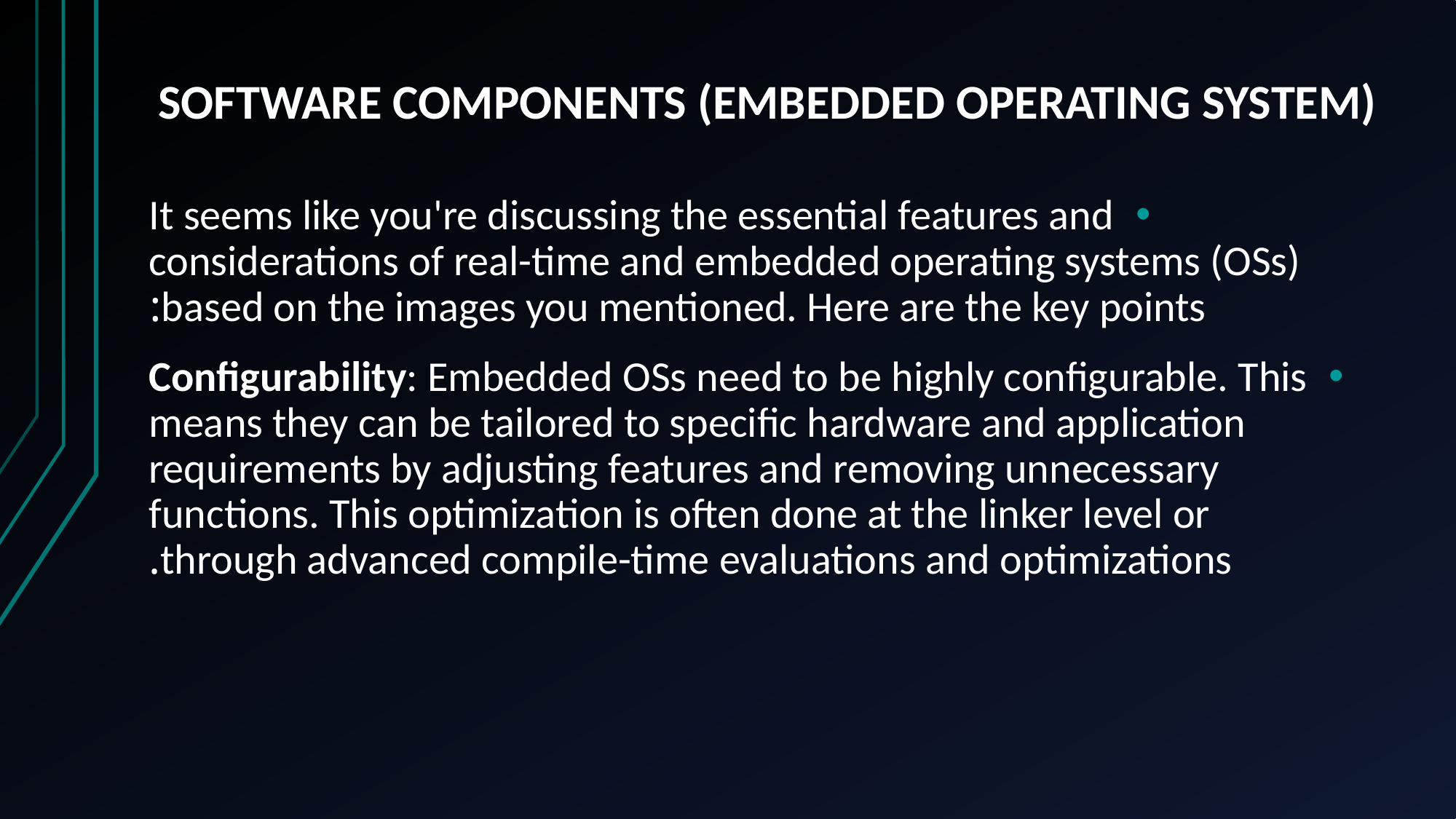

software components (embedded operating system)
It seems like you're discussing the essential features and considerations of real-time and embedded operating systems (OSs) based on the images you mentioned. Here are the key points:
Configurability: Embedded OSs need to be highly configurable. This means they can be tailored to specific hardware and application requirements by adjusting features and removing unnecessary functions. This optimization is often done at the linker level or through advanced compile-time evaluations and optimizations.